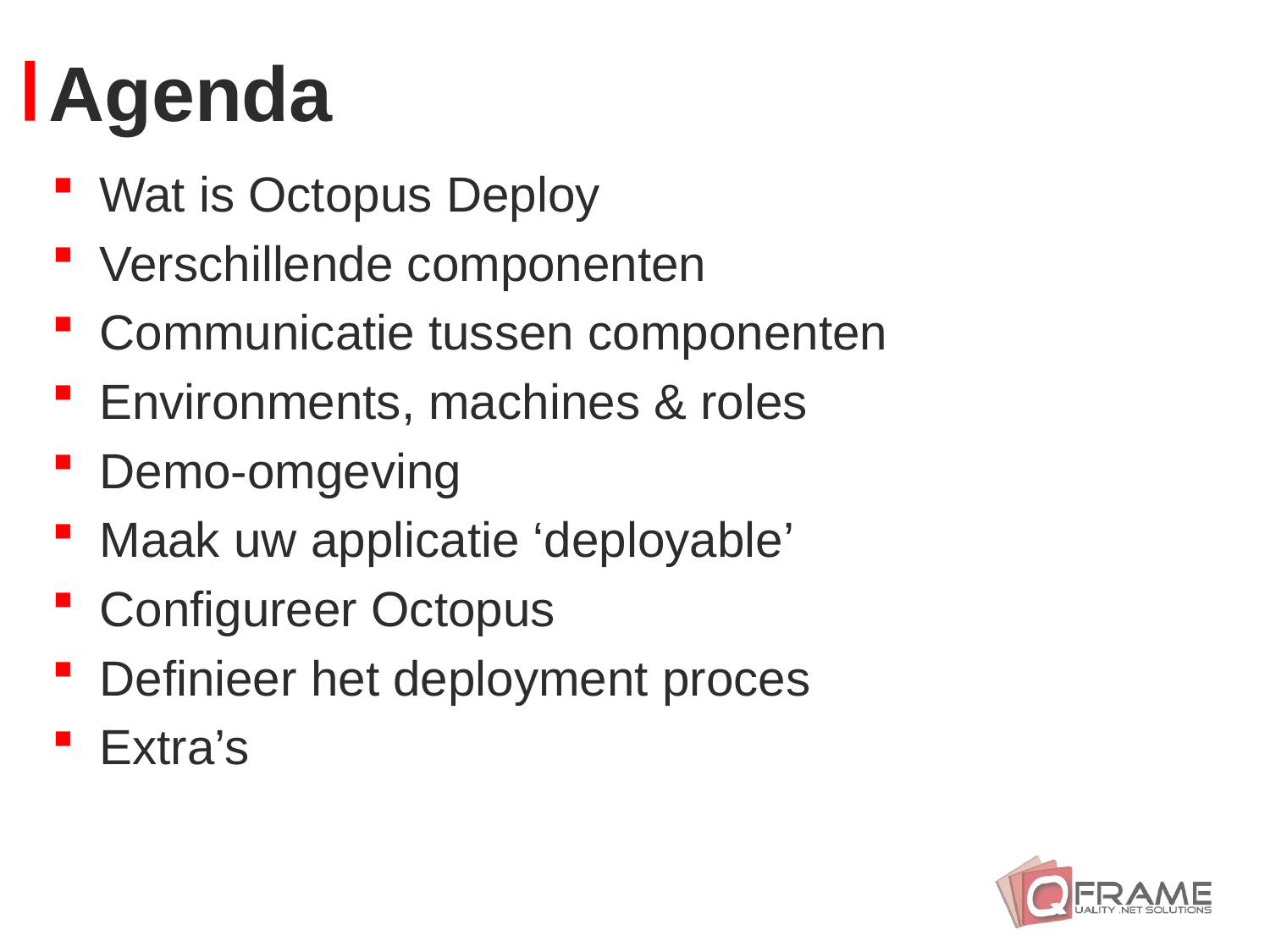

Wat is Octopus Deploy
Verschillende componenten
Communicatie tussen componenten
Environments, machines & roles
Demo-omgeving
Maak uw applicatie ‘deployable’
Configureer Octopus
Definieer het deployment proces
Extra’s